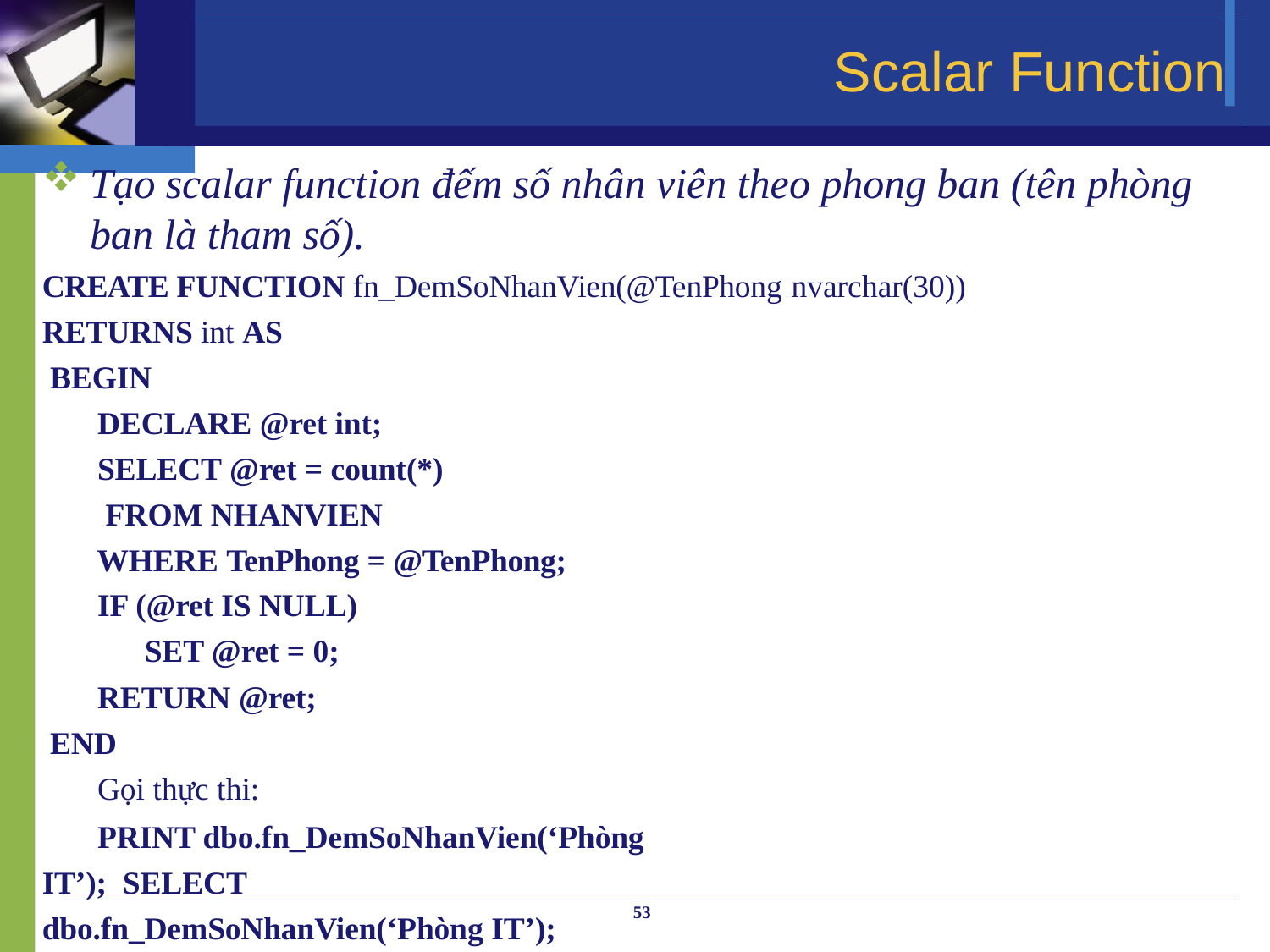

# Scalar Function
Tạo scalar function đếm số nhân viên theo phong ban (tên phòng  ban là tham số).
CREATE FUNCTION fn_DemSoNhanVien(@TenPhong nvarchar(30))
RETURNS int AS  BEGIN
DECLARE @ret int;  SELECT @ret = count(*)  FROM NHANVIEN
WHERE TenPhong = @TenPhong;  IF (@ret IS NULL)
SET @ret = 0;
RETURN @ret;  END
Gọi thực thi:
PRINT dbo.fn_DemSoNhanVien(‘Phòng IT’);  SELECT dbo.fn_DemSoNhanVien(‘Phòng IT’);
53